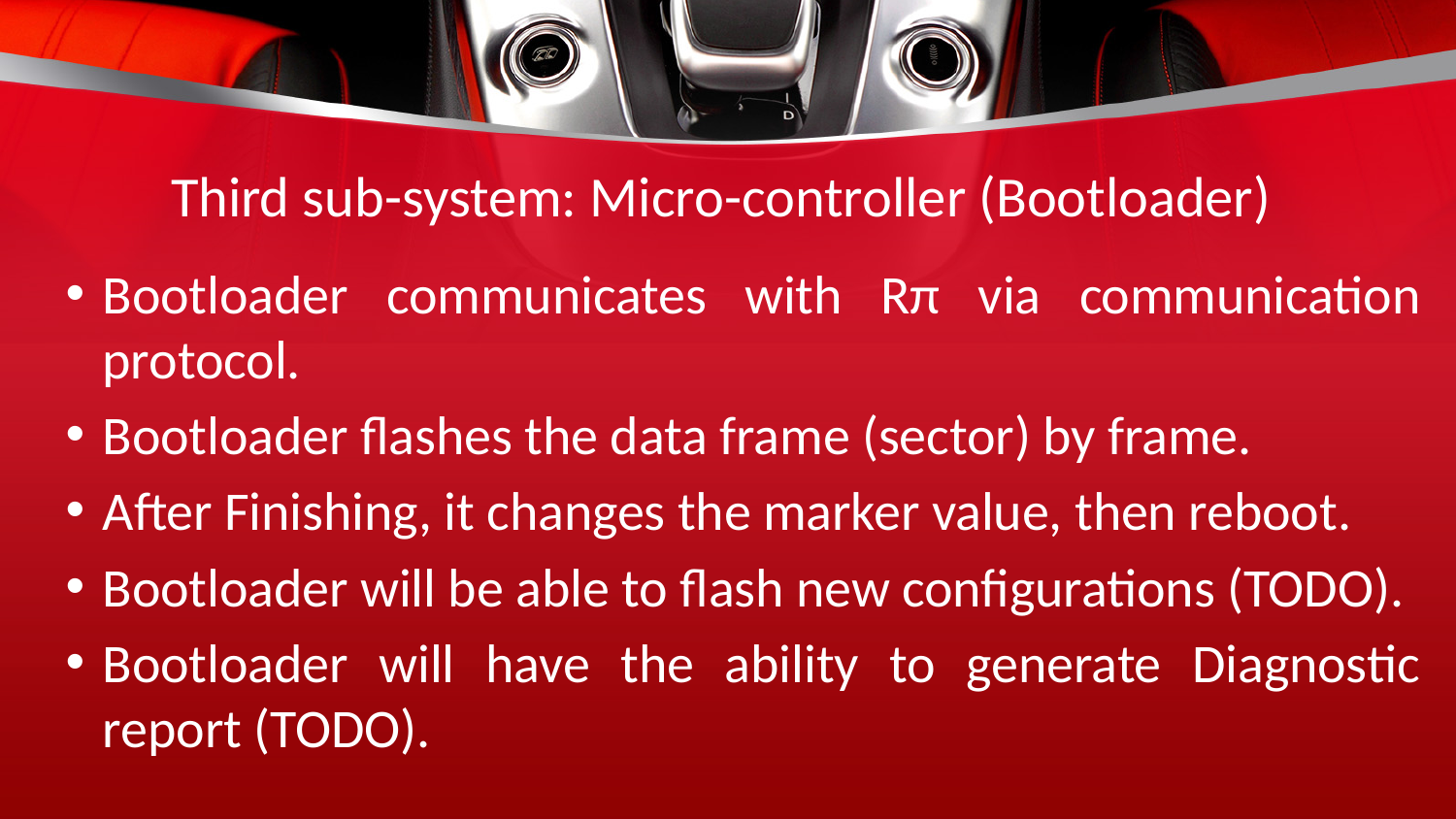

# Third sub-system: Micro-controller (Bootloader)
Bootloader communicates with Rπ via communication protocol.
Bootloader flashes the data frame (sector) by frame.
After Finishing, it changes the marker value, then reboot.
Bootloader will be able to flash new configurations (TODO).
Bootloader will have the ability to generate Diagnostic report (TODO).